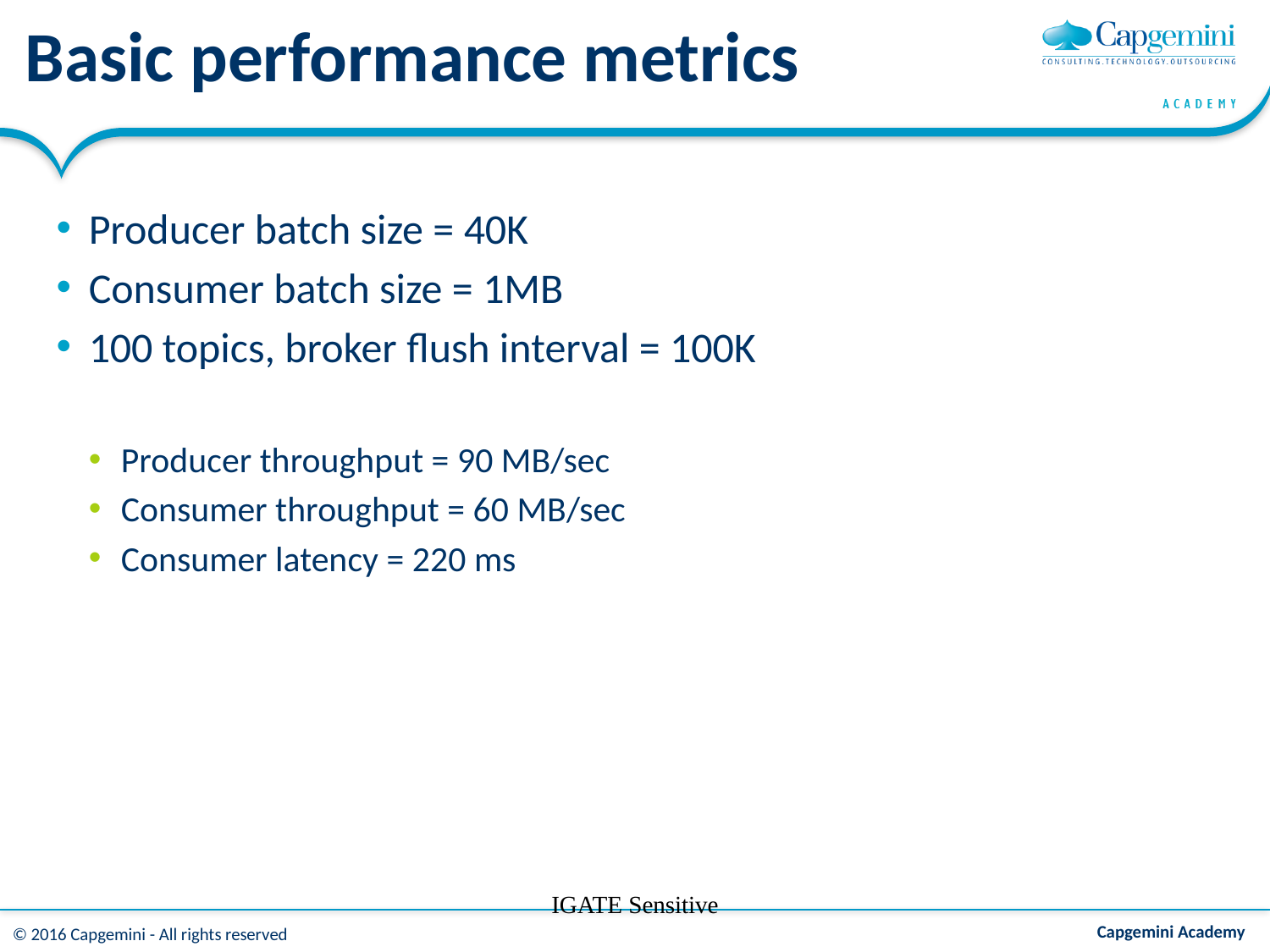

# Basic performance metrics
Producer batch size = 40K
Consumer batch size = 1MB
100 topics, broker flush interval = 100K

Producer throughput = 90 MB/sec
Consumer throughput = 60 MB/sec
Consumer latency = 220 ms

IGATE Sensitive